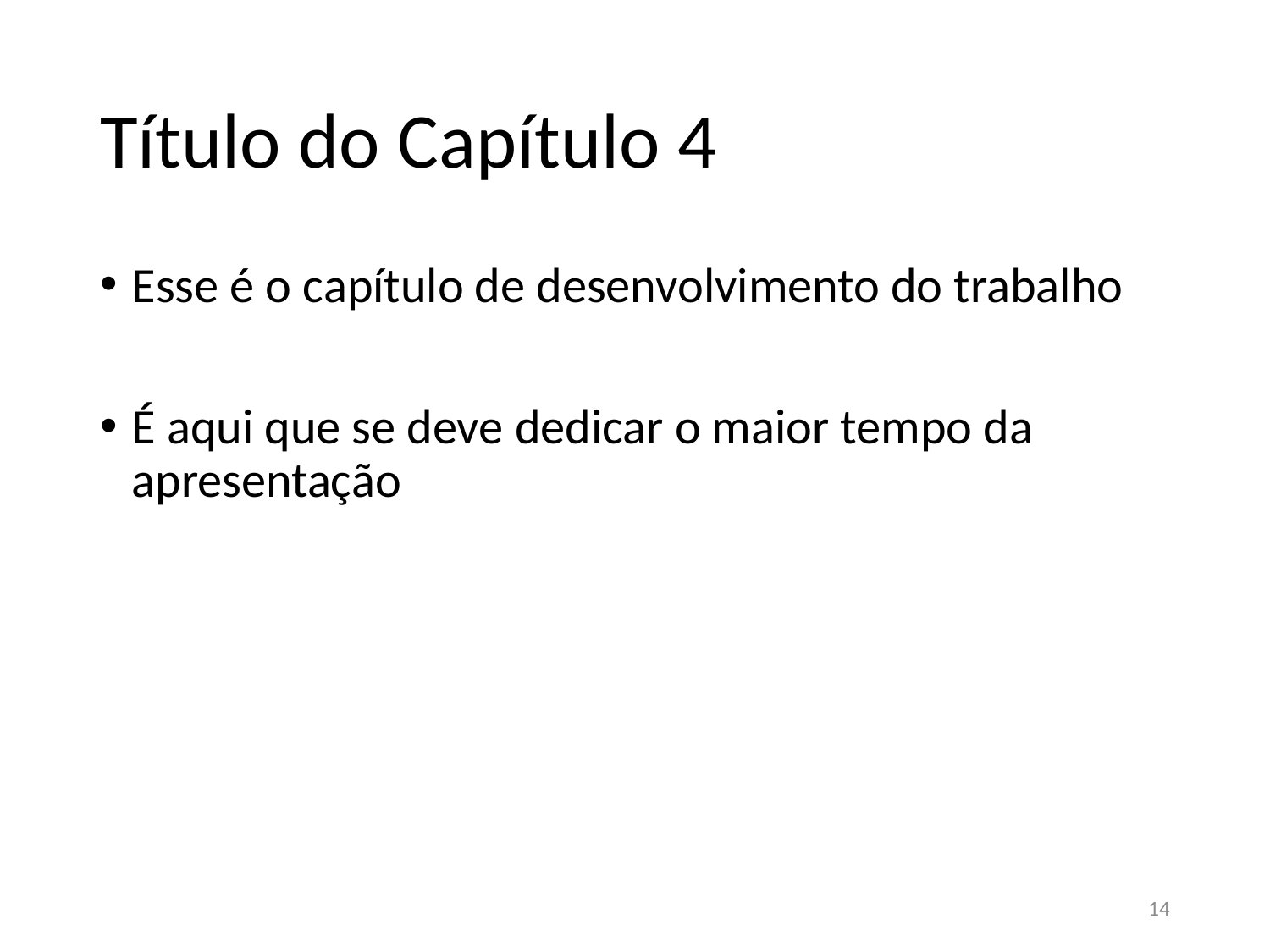

# Título do Capítulo 4
Esse é o capítulo de desenvolvimento do trabalho

É aqui que se deve dedicar o maior tempo da apresentação
14